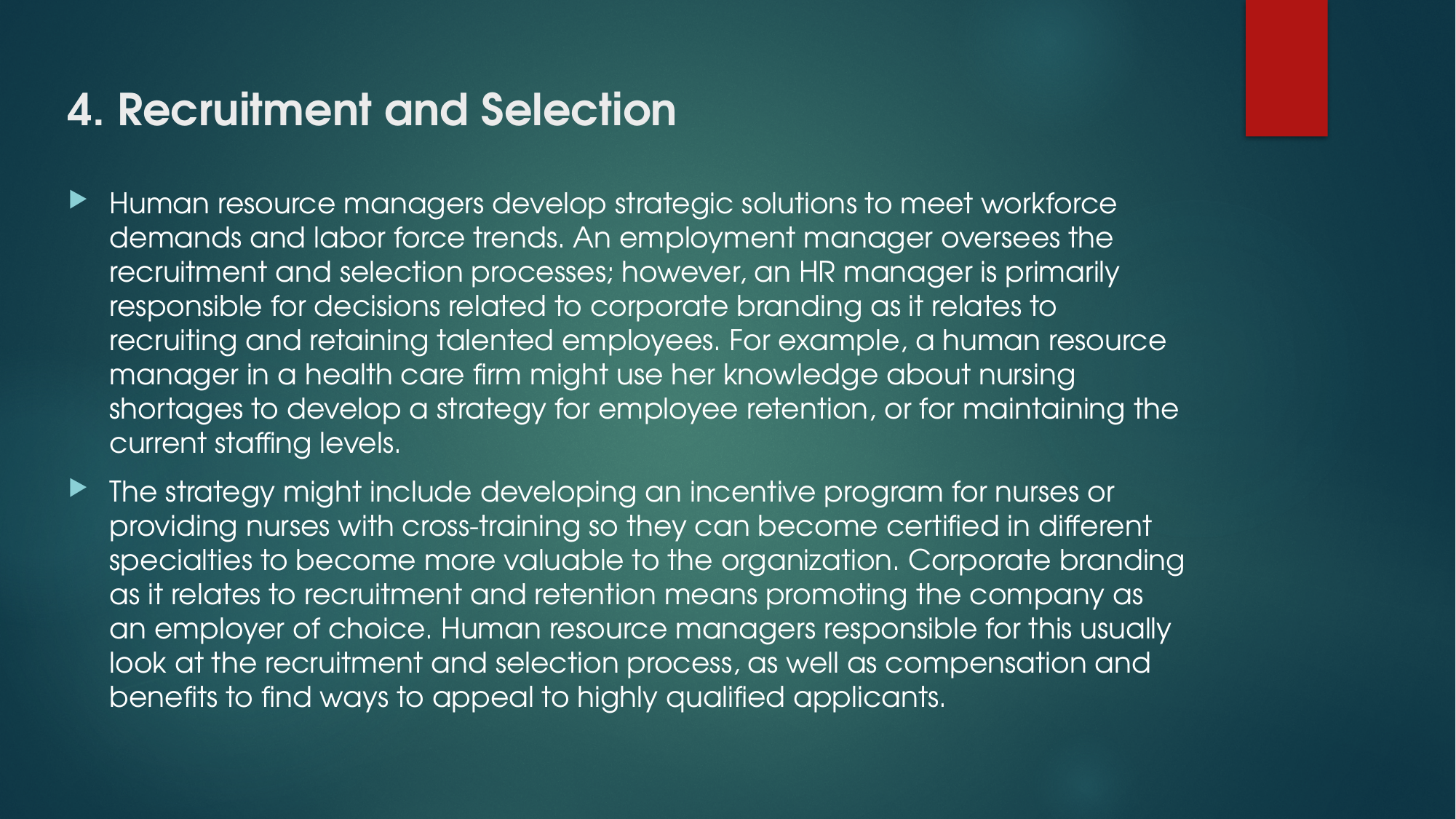

# 4. Recruitment and Selection
Human resource managers develop strategic solutions to meet workforce demands and labor force trends. An employment manager oversees the recruitment and selection processes; however, an HR manager is primarily responsible for decisions related to corporate branding as it relates to recruiting and retaining talented employees. For example, a human resource manager in a health care firm might use her knowledge about nursing shortages to develop a strategy for employee retention, or for maintaining the current staffing levels.
The strategy might include developing an incentive program for nurses or providing nurses with cross-training so they can become certified in different specialties to become more valuable to the organization. Corporate branding as it relates to recruitment and retention means promoting the company as an employer of choice. Human resource managers responsible for this usually look at the recruitment and selection process, as well as compensation and benefits to find ways to appeal to highly qualified applicants.